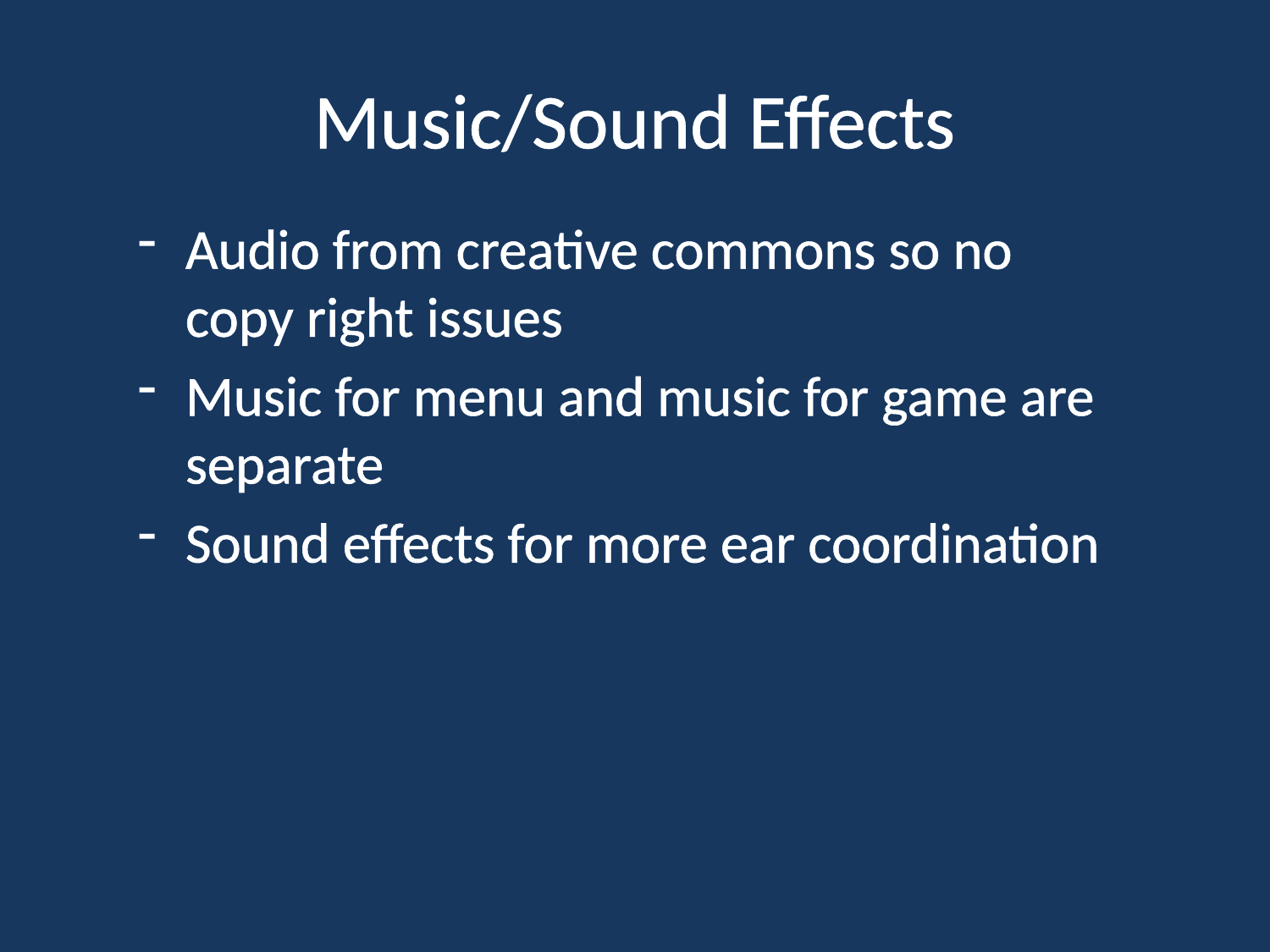

# Music/Sound Effects
Audio from creative commons so no copy right issues
Music for menu and music for game are separate
Sound effects for more ear coordination